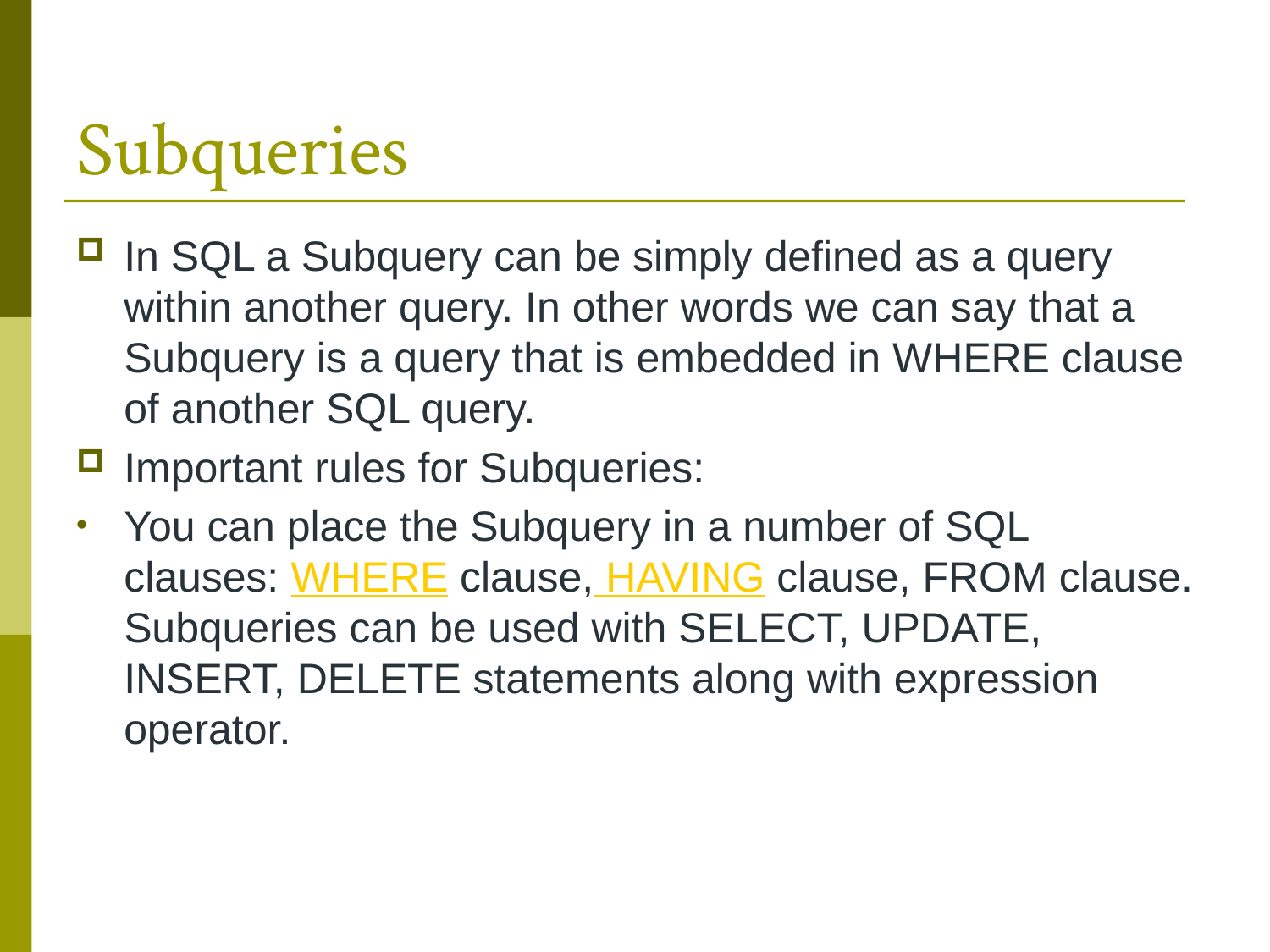

# Subqueries
In SQL a Subquery can be simply defined as a query within another query. In other words we can say that a Subquery is a query that is embedded in WHERE clause of another SQL query.
Important rules for Subqueries:
You can place the Subquery in a number of SQL clauses: WHERE clause, HAVING clause, FROM clause. Subqueries can be used with SELECT, UPDATE, INSERT, DELETE statements along with expression operator.